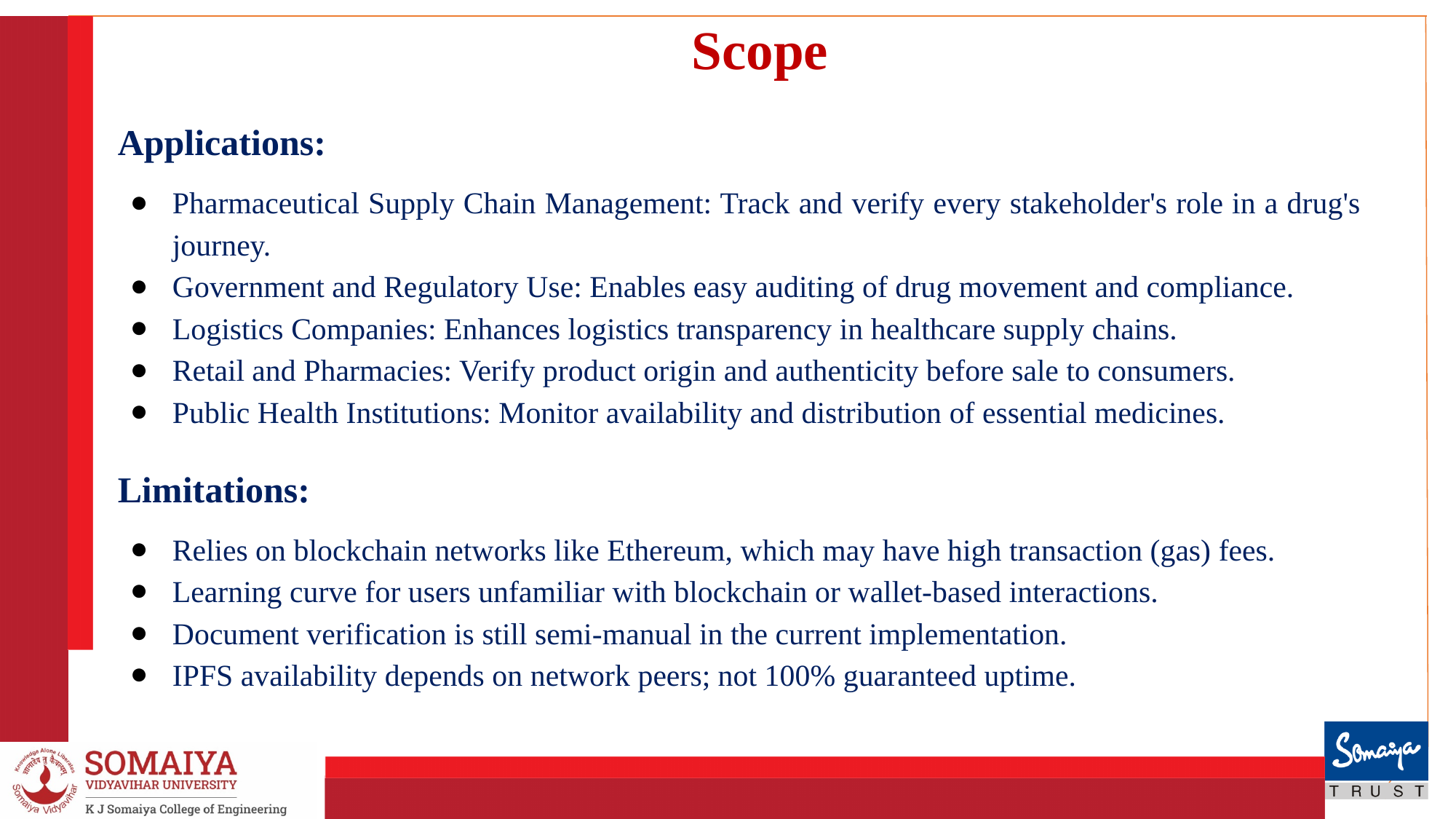

Scope
Applications:
Pharmaceutical Supply Chain Management: Track and verify every stakeholder's role in a drug's journey.
Government and Regulatory Use: Enables easy auditing of drug movement and compliance.
Logistics Companies: Enhances logistics transparency in healthcare supply chains.
Retail and Pharmacies: Verify product origin and authenticity before sale to consumers.
Public Health Institutions: Monitor availability and distribution of essential medicines.

Limitations:
Relies on blockchain networks like Ethereum, which may have high transaction (gas) fees.
Learning curve for users unfamiliar with blockchain or wallet-based interactions.
Document verification is still semi-manual in the current implementation.
IPFS availability depends on network peers; not 100% guaranteed uptime.